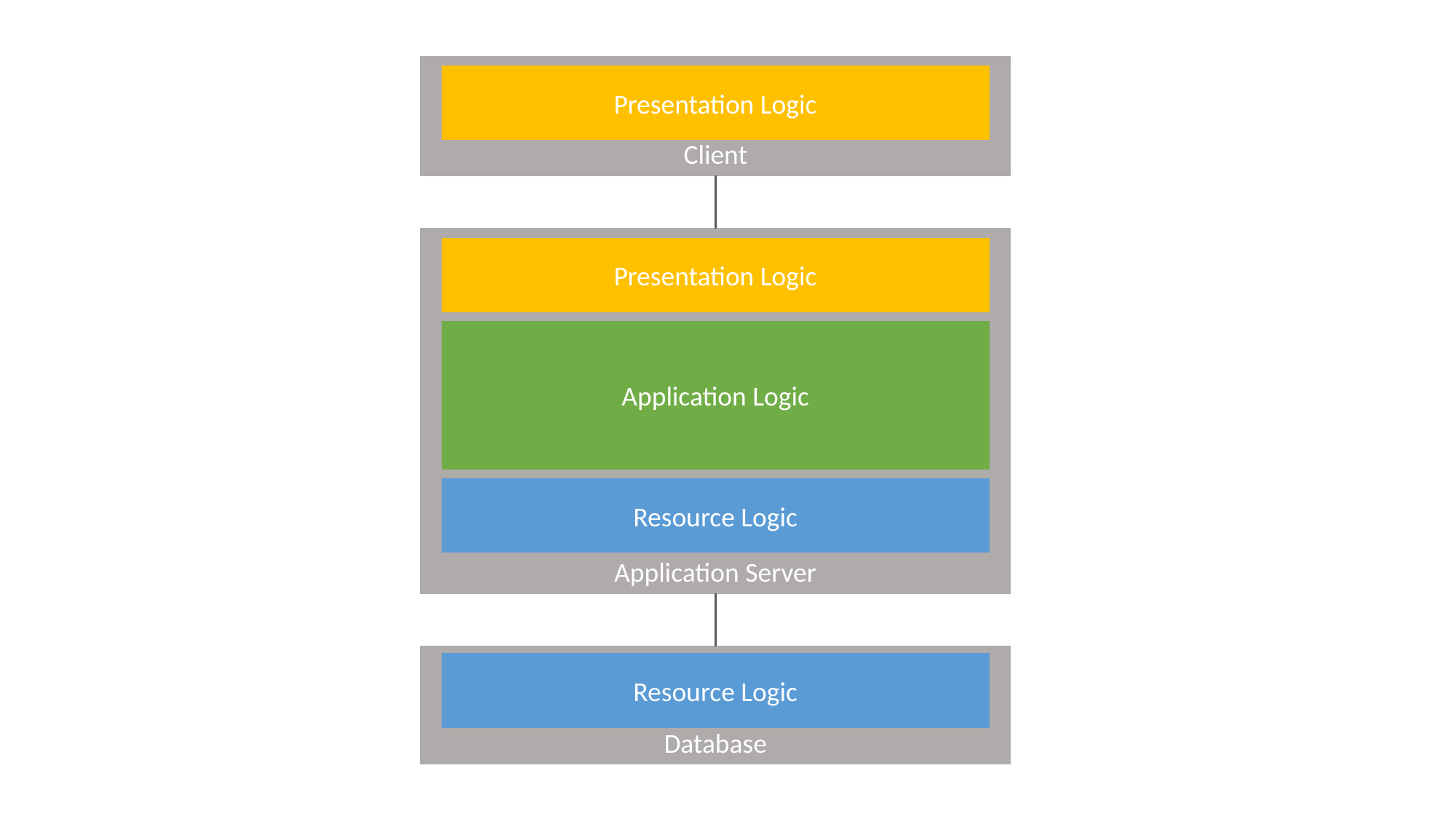

Client
Presentation Logic
Application Server
Presentation Logic
Application Logic
Resource Logic
Database
Resource Logic